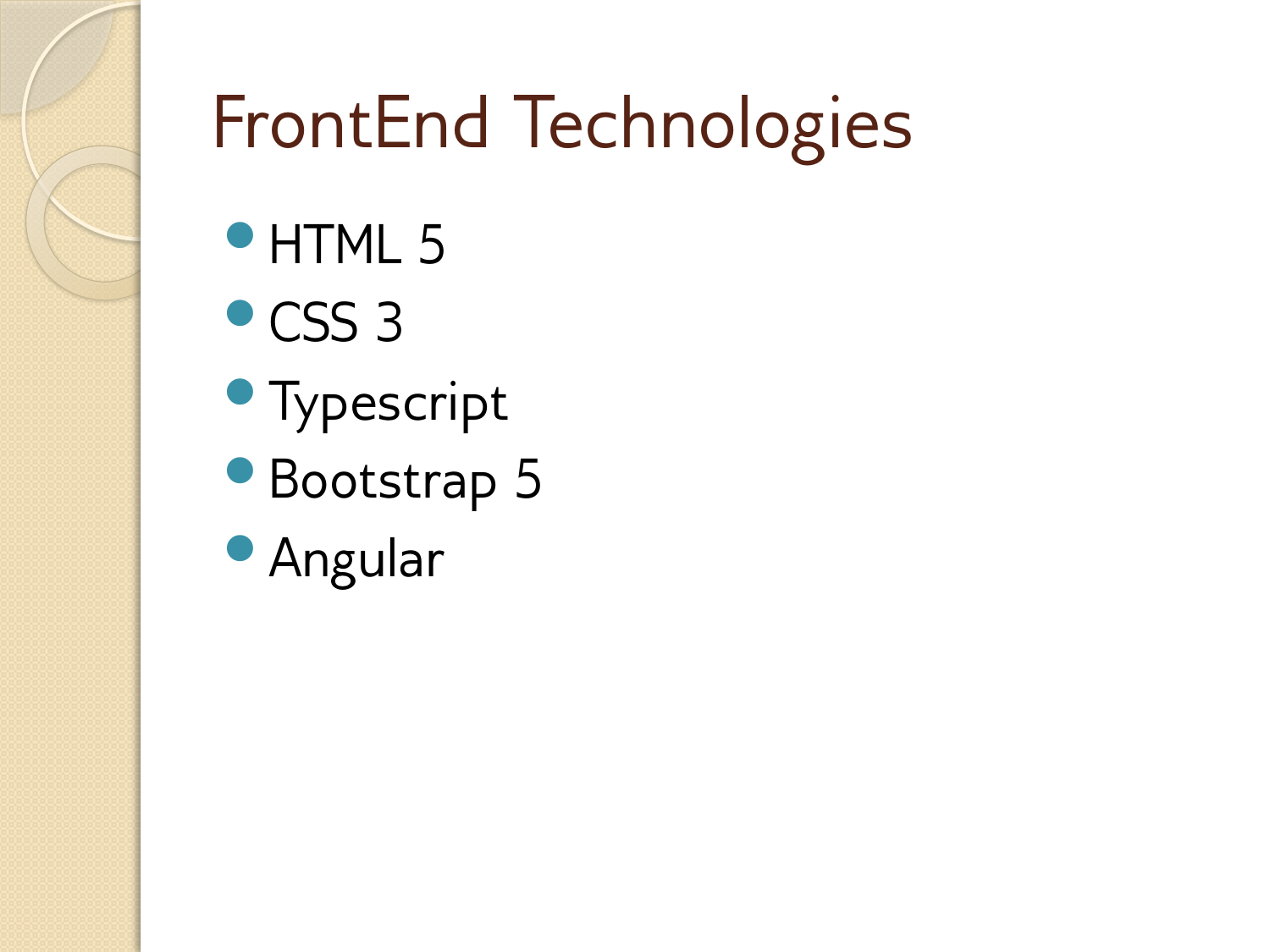

# FrontEnd Technologies
HTML 5
CSS 3
Typescript
Bootstrap 5
Angular